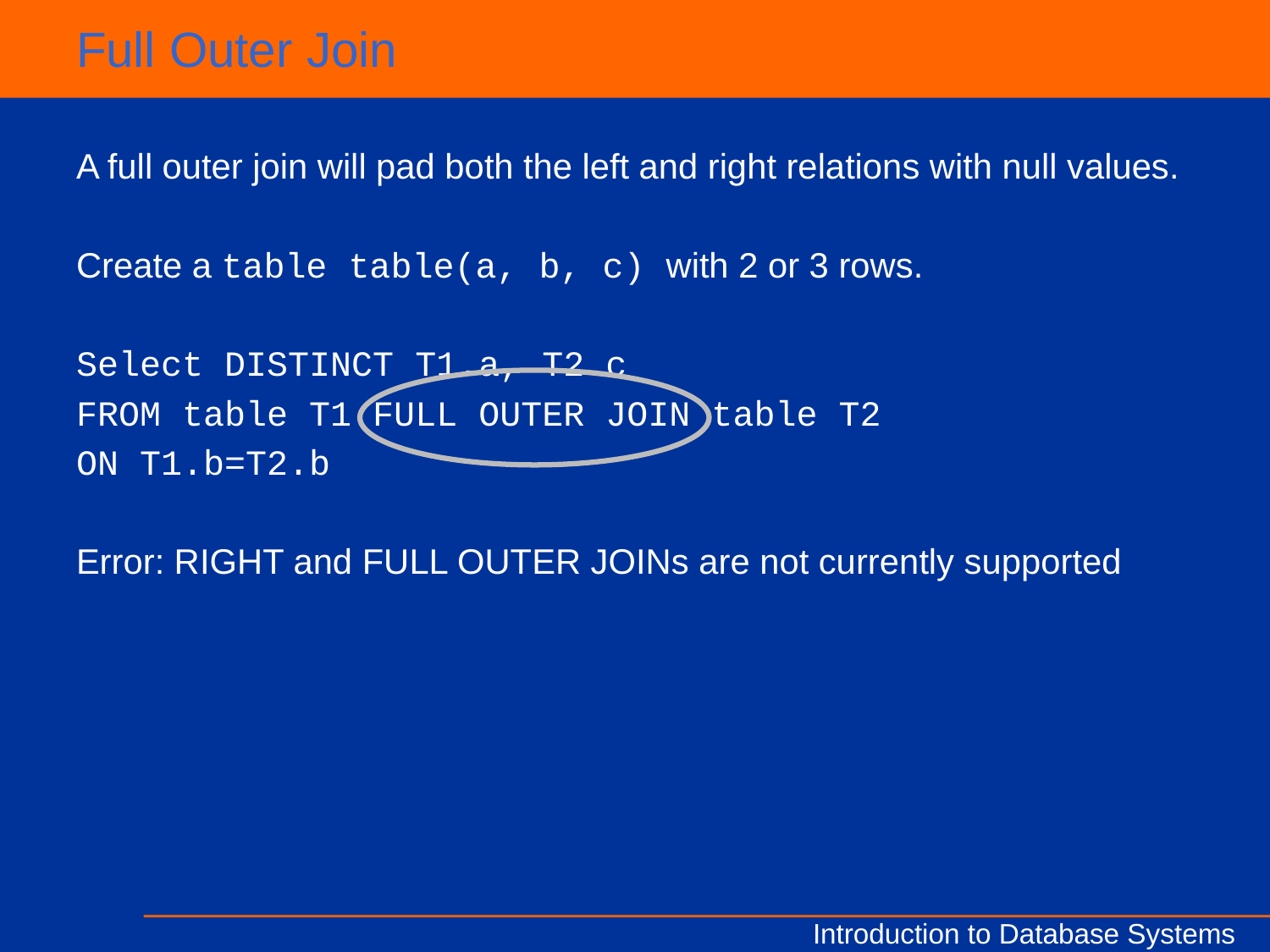

# Full Outer Join
A full outer join will pad both the left and right relations with null values.

Create a table table(a, b, c) with 2 or 3 rows.

Select DISTINCT T1.a, T2.c
FROM table T1 FULL OUTER JOIN table T2
ON T1.b=T2.b

Error: RIGHT and FULL OUTER JOINs are not currently supported

Introduction to Database Systems